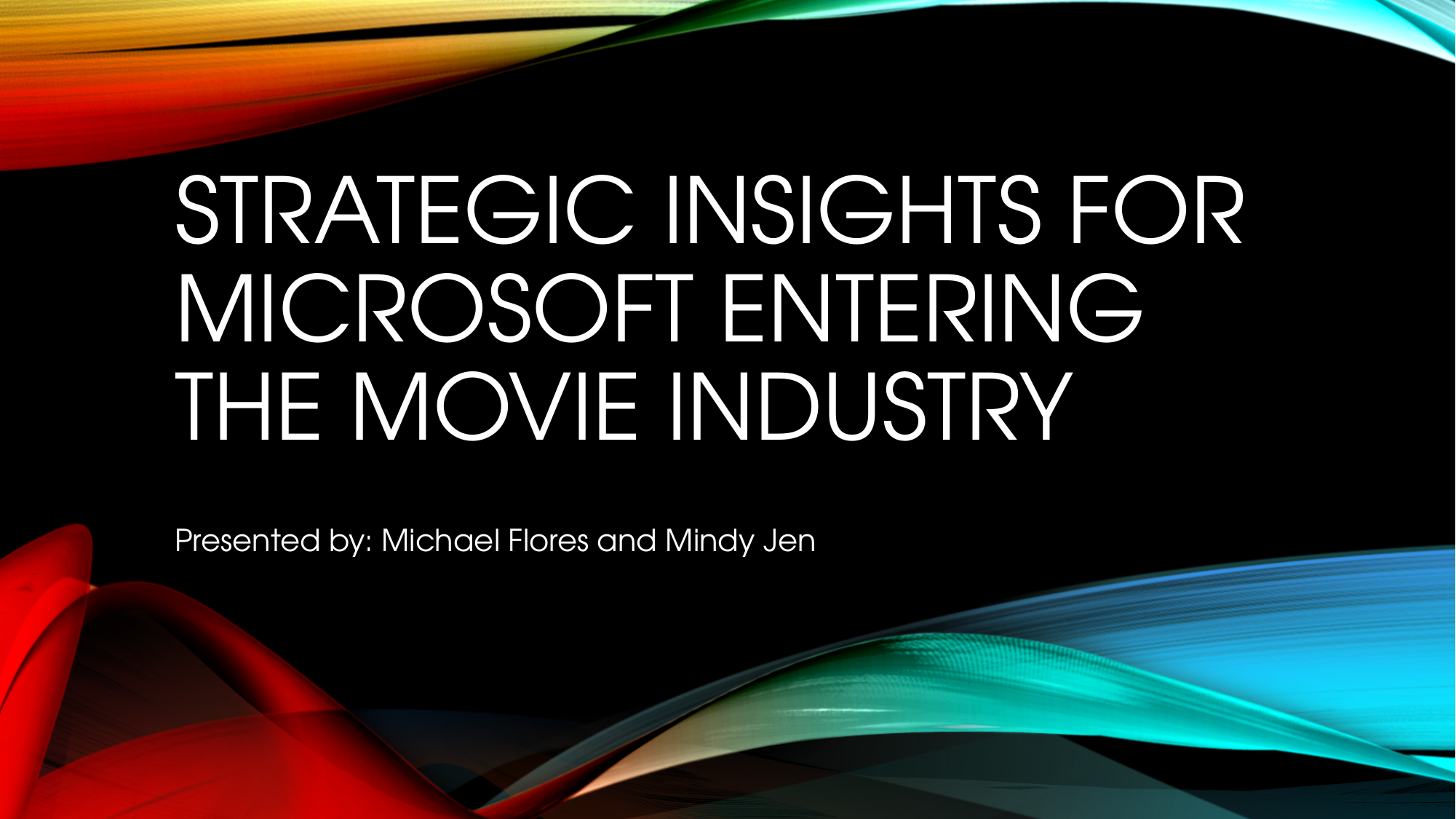

# Strategic insights for Microsoft Entering the movie industry
Presented by: Michael Flores and Mindy Jen